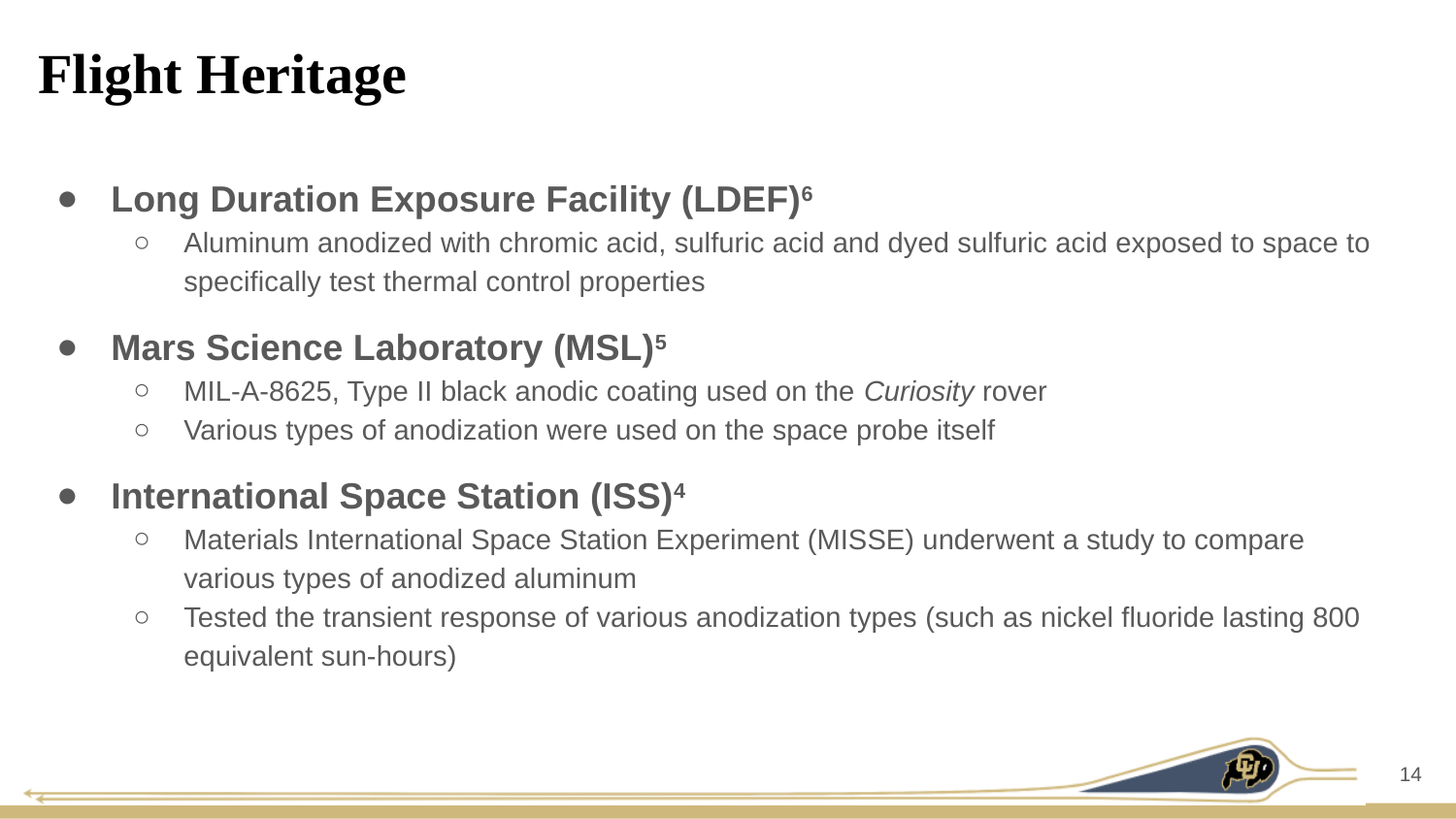

# Flight Heritage
Long Duration Exposure Facility (LDEF)6
Aluminum anodized with chromic acid, sulfuric acid and dyed sulfuric acid exposed to space to specifically test thermal control properties
Mars Science Laboratory (MSL)5
MIL-A-8625, Type II black anodic coating used on the Curiosity rover
Various types of anodization were used on the space probe itself
International Space Station (ISS)4
Materials International Space Station Experiment (MISSE) underwent a study to compare various types of anodized aluminum
Tested the transient response of various anodization types (such as nickel fluoride lasting 800 equivalent sun-hours)
14